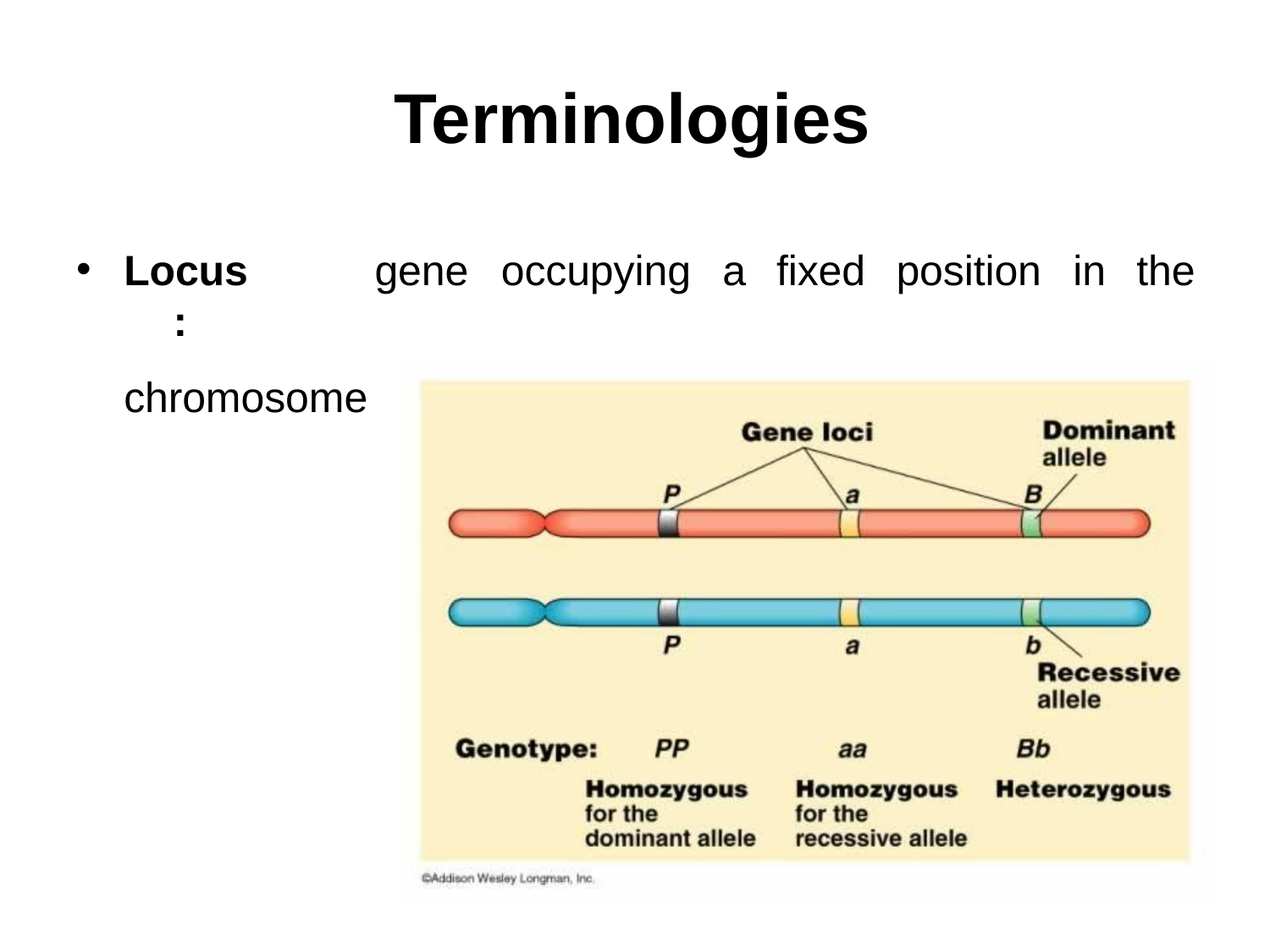

# Terminologies
Locus	:
chromosome
gene	occupying	a	fixed	position	in	the